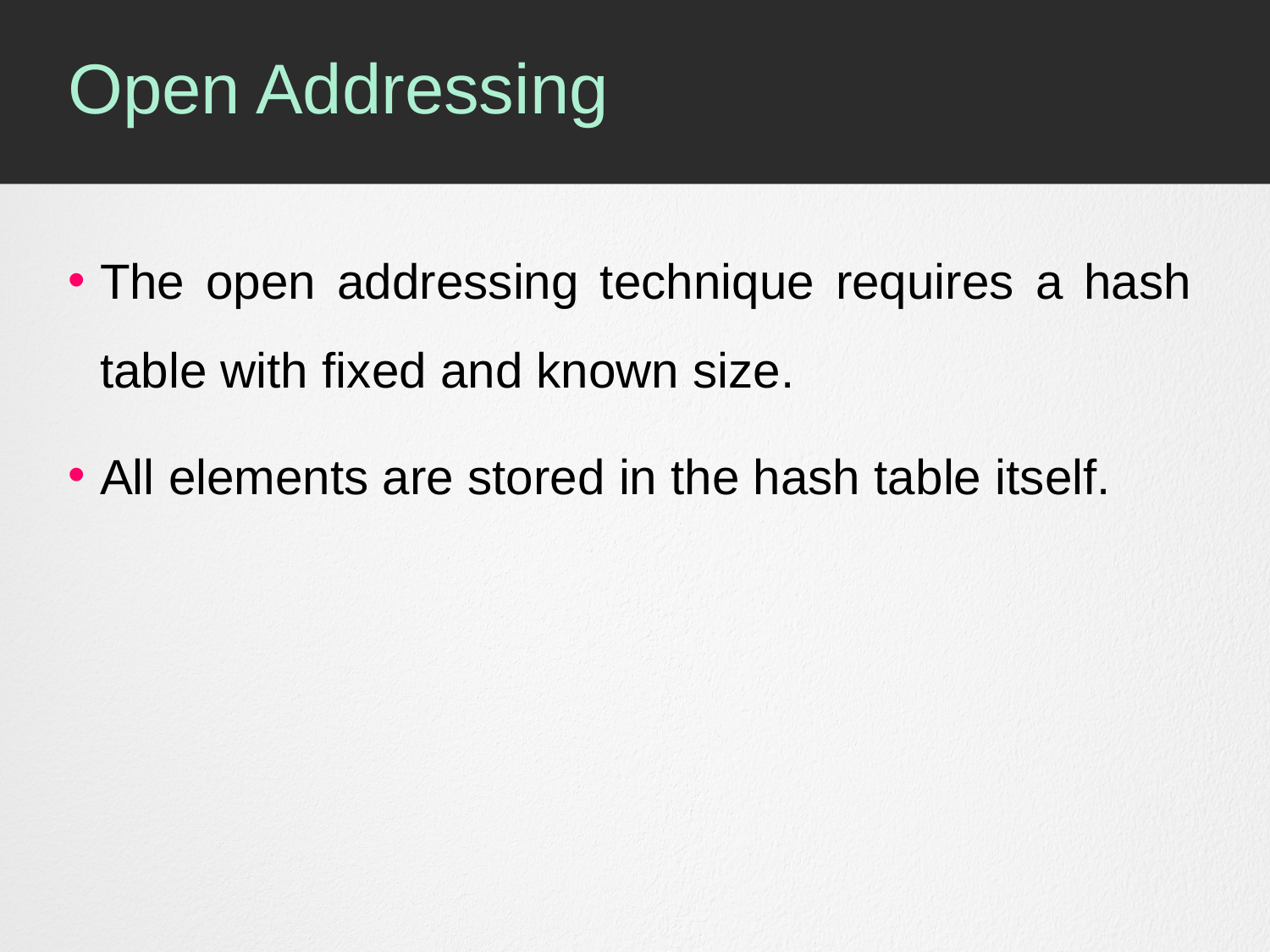

# Open Addressing
The open addressing technique requires a hash table with fixed and known size.
All elements are stored in the hash table itself.